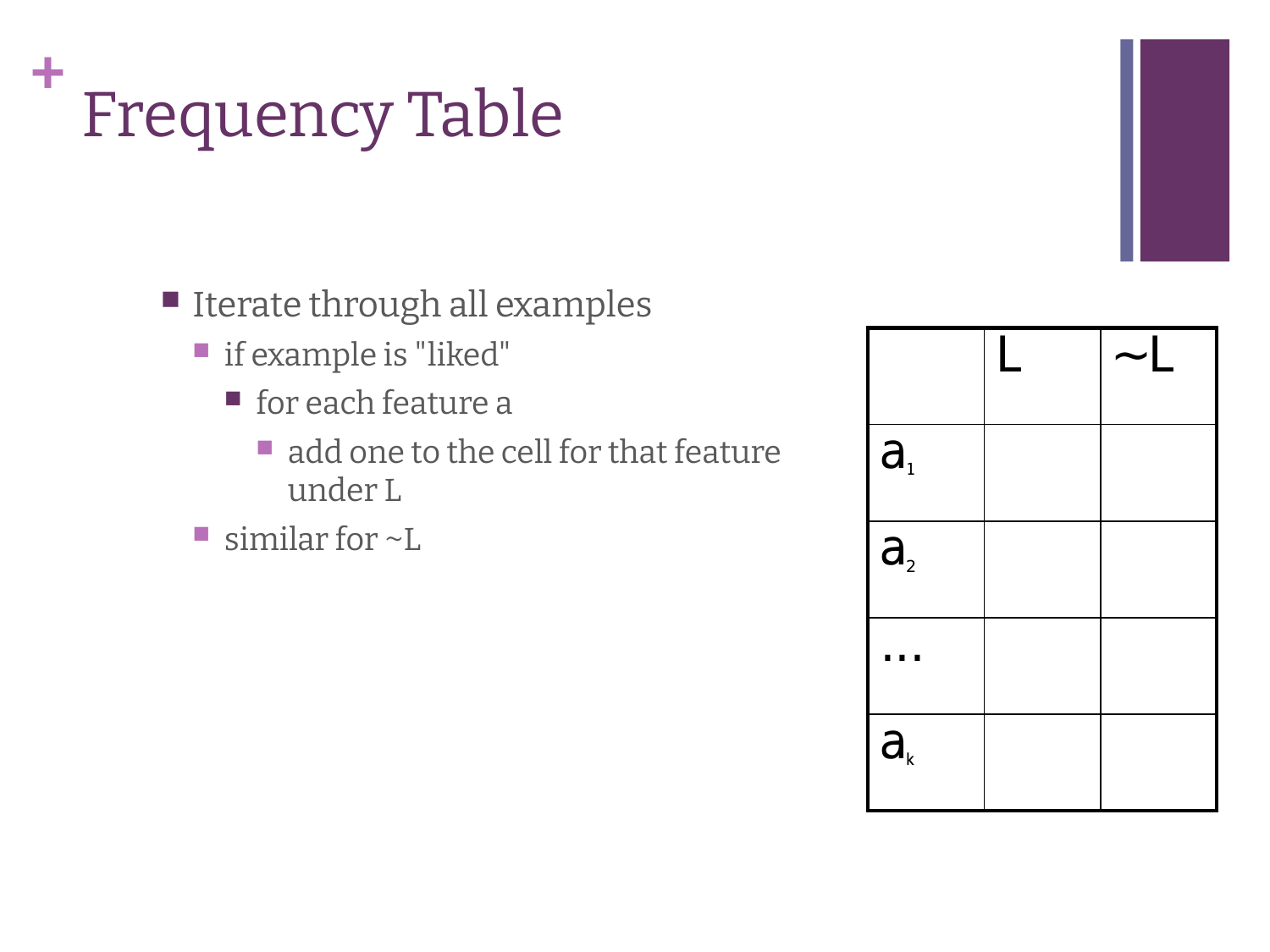

# Frequency Table
Iterate through all examples
if example is "liked"
for each feature a
add one to the cell for that feature under L
similar for ~L

|  | L | ~L |
| --- | --- | --- |
| a1 |  |  |
| a2 |  |  |
| ... |  |  |
| ak |  |  |